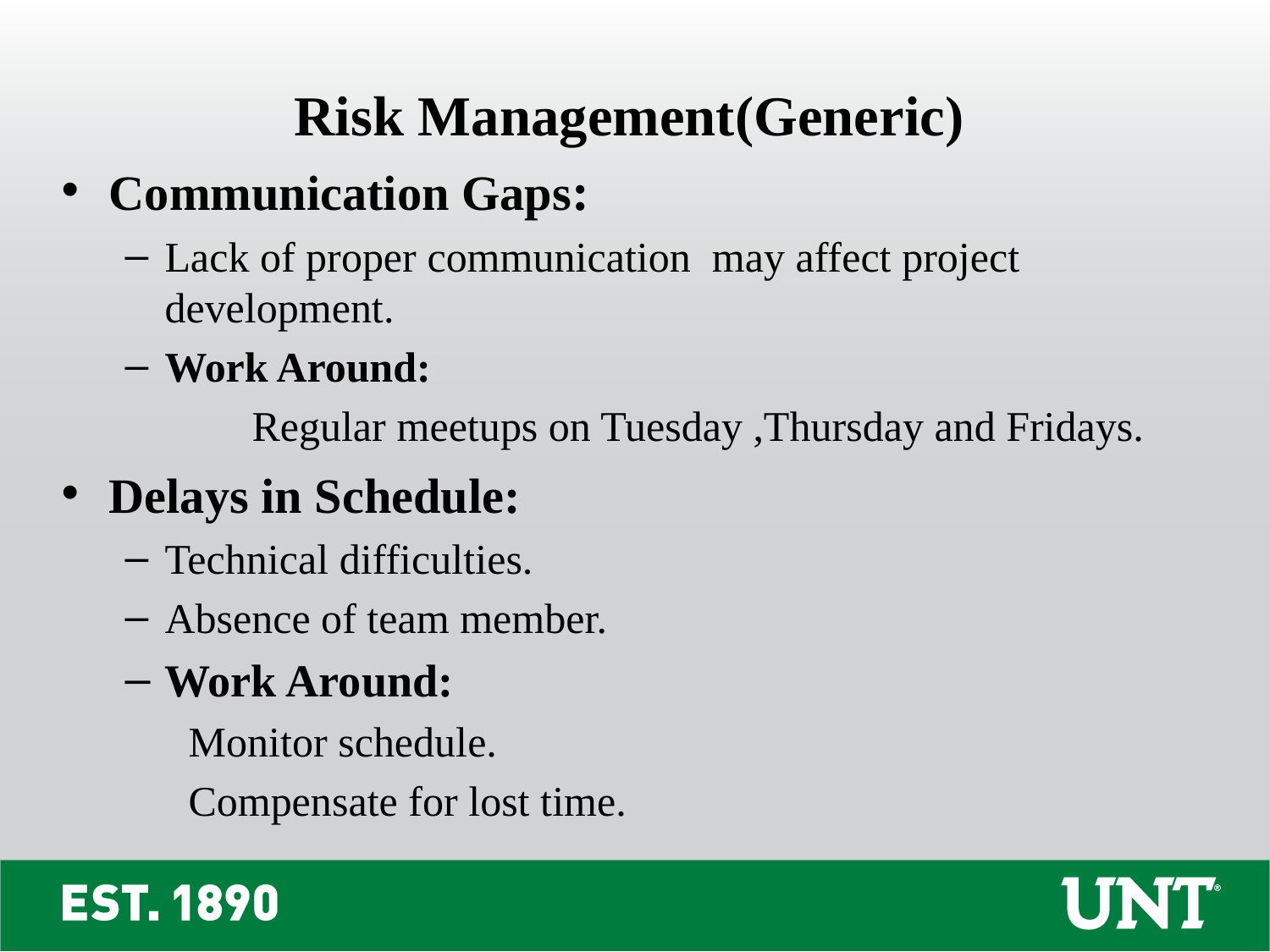

Risk Management(Generic)
Communication Gaps:
Lack of proper communication  may affect project development.
Work Around:
	Regular meetups on Tuesday ,Thursday and Fridays.
Delays in Schedule:
Technical difficulties.
Absence of team member.
Work Around:
Monitor schedule.
Compensate for lost time.